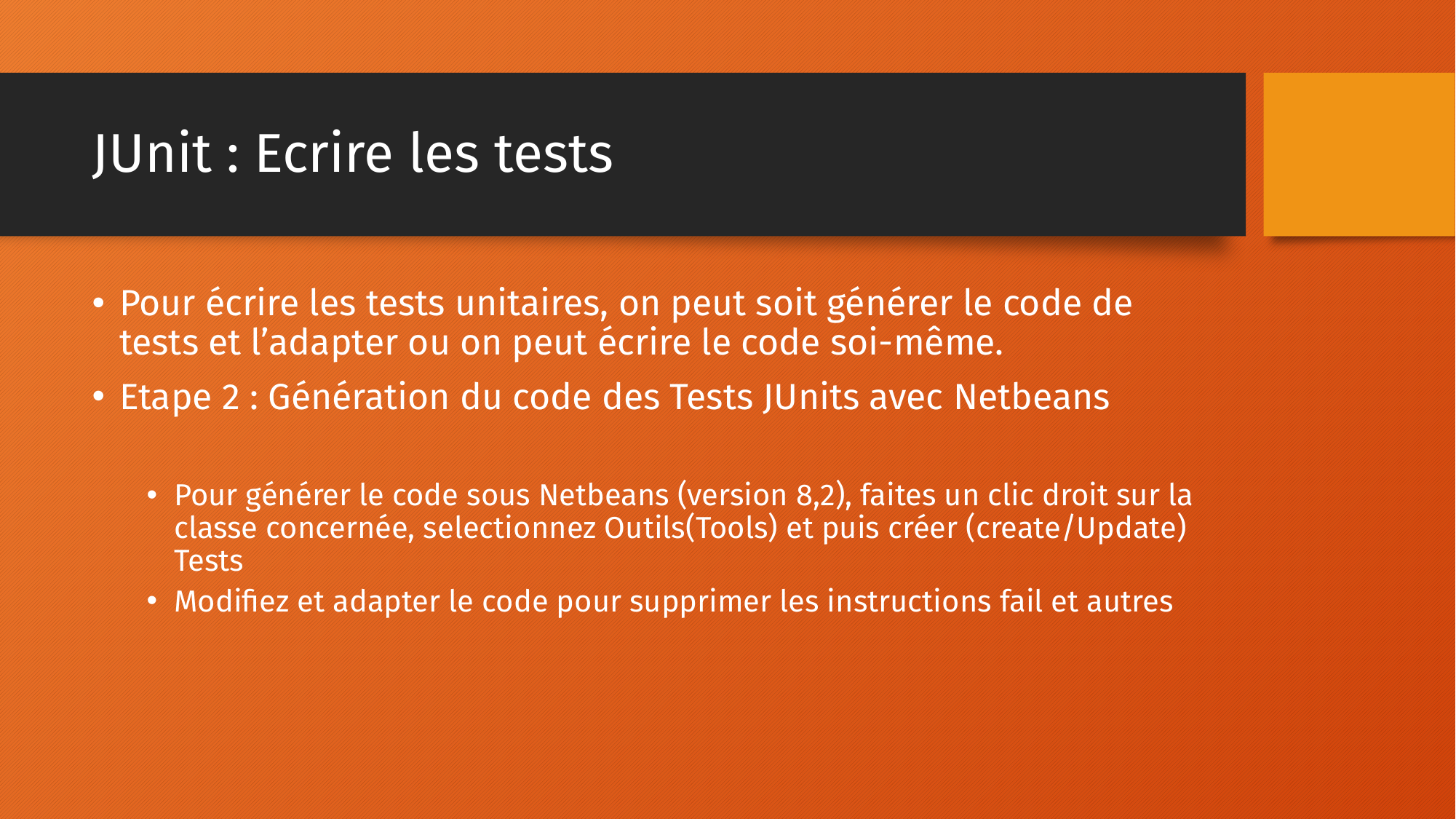

# JUnit : Ecrire les tests
Pour écrire les tests unitaires, on peut soit générer le code de tests et l’adapter ou on peut écrire le code soi-même.
Etape 2 : Génération du code des Tests JUnits avec Netbeans

Pour générer le code sous Netbeans (version 8,2), faites un clic droit sur la classe concernée, selectionnez Outils(Tools) et puis créer (create/Update) Tests
Modifiez et adapter le code pour supprimer les instructions fail et autres